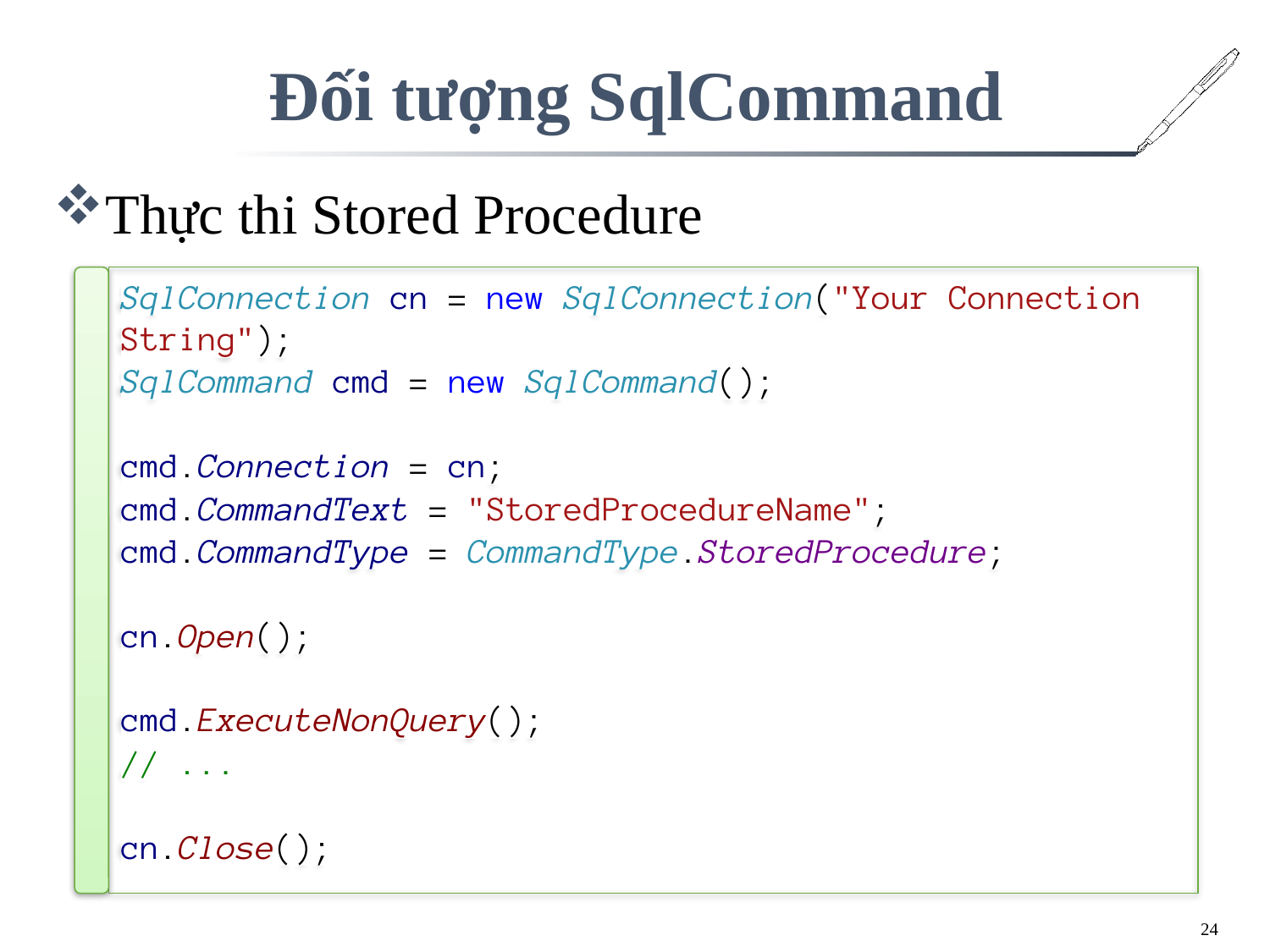

# Đối tượng SqlCommand
Thực thi Stored Procedure

SqlConnection cn = new SqlConnection("Your Connection String");
SqlCommand cmd = new SqlCommand();

cmd.Connection = cn;
cmd.CommandText = "StoredProcedureName";
cmd.CommandType = CommandType.StoredProcedure;

cn.Open();

cmd.ExecuteNonQuery();
// ...

cn.Close();
24